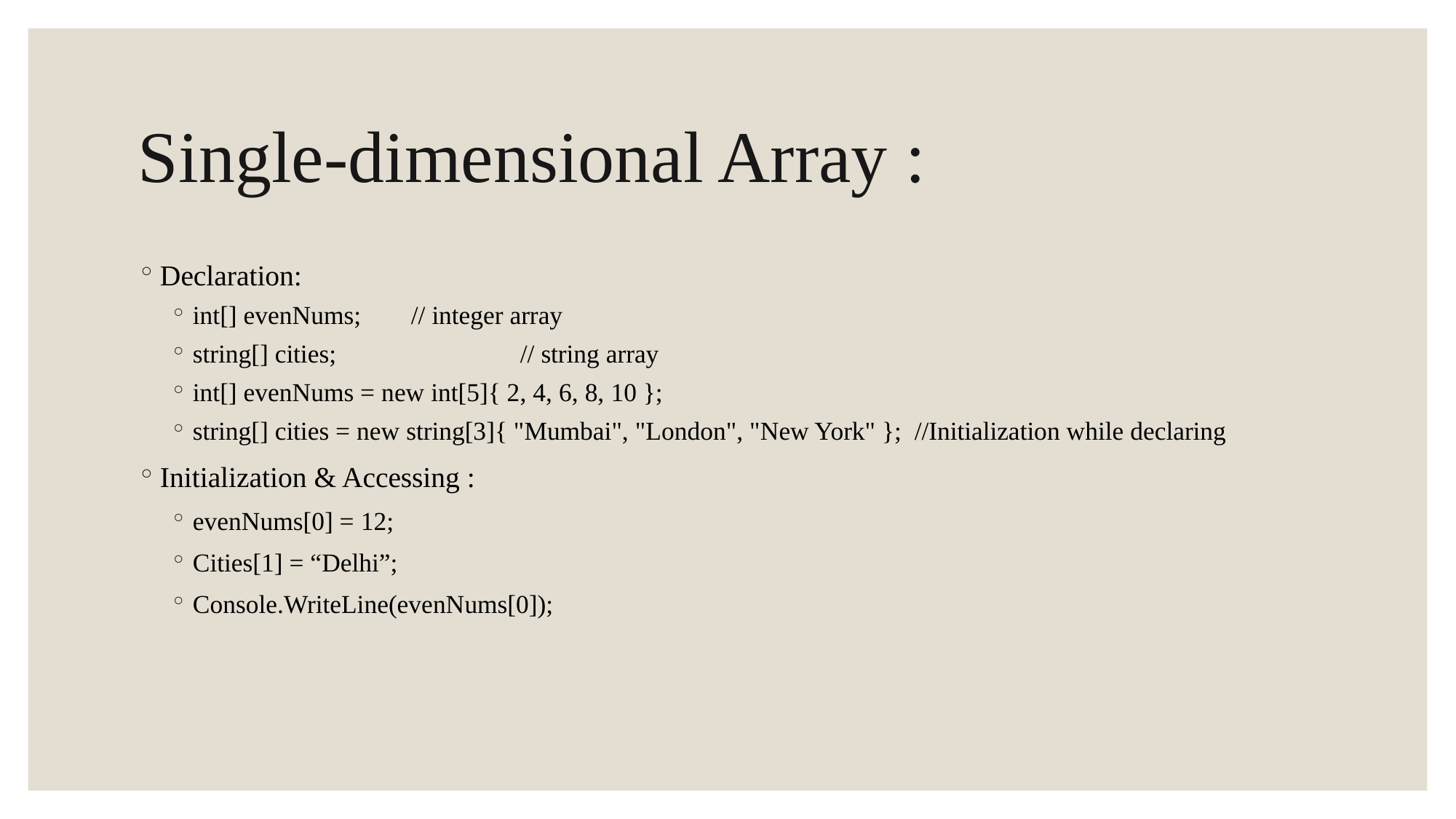

# Single-dimensional Array :
Declaration:
int[] evenNums;  	// integer array
string[] cities; 		// string array
int[] evenNums = new int[5]{ 2, 4, 6, 8, 10 };
string[] cities = new string[3]{ "Mumbai", "London", "New York" };  //Initialization while declaring
Initialization & Accessing :
evenNums[0] = 12;
Cities[1] = “Delhi”;
Console.WriteLine(evenNums[0]);